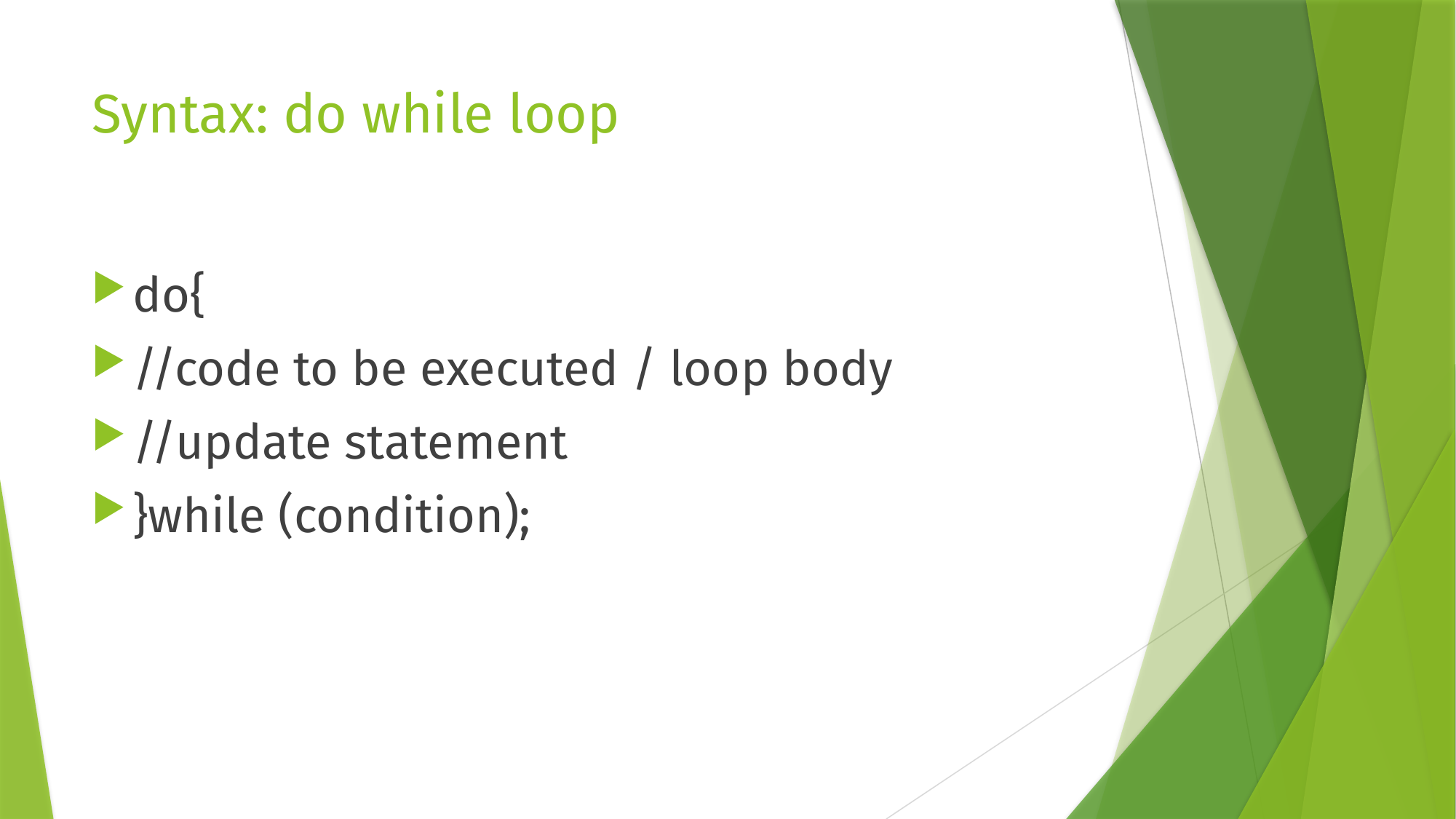

# Syntax: do while loop
do{
//code to be executed / loop body
//update statement
}while (condition);